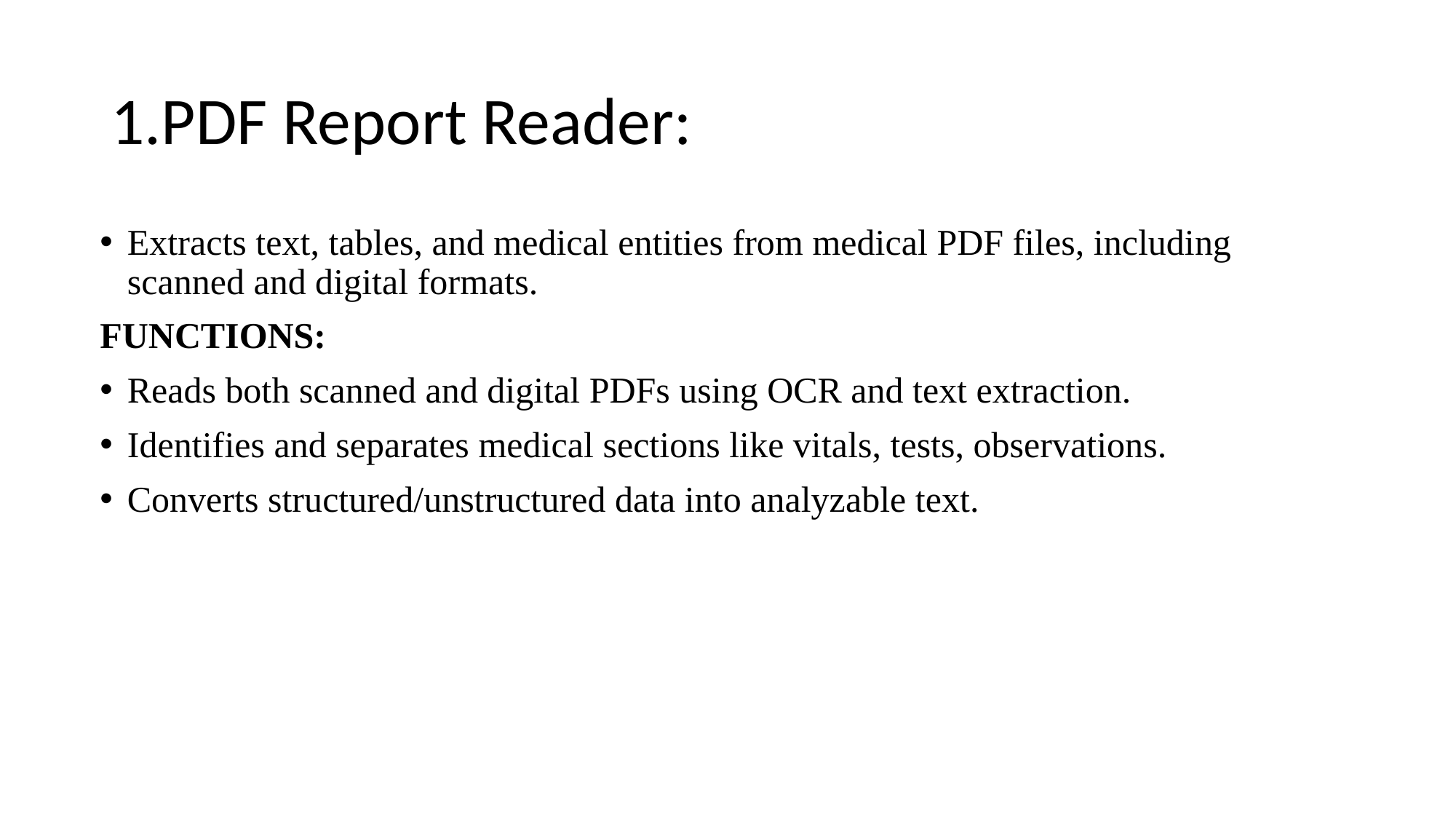

# 1.PDF Report Reader:
Extracts text, tables, and medical entities from medical PDF files, including scanned and digital formats.
FUNCTIONS:
Reads both scanned and digital PDFs using OCR and text extraction.
Identifies and separates medical sections like vitals, tests, observations.
Converts structured/unstructured data into analyzable text.